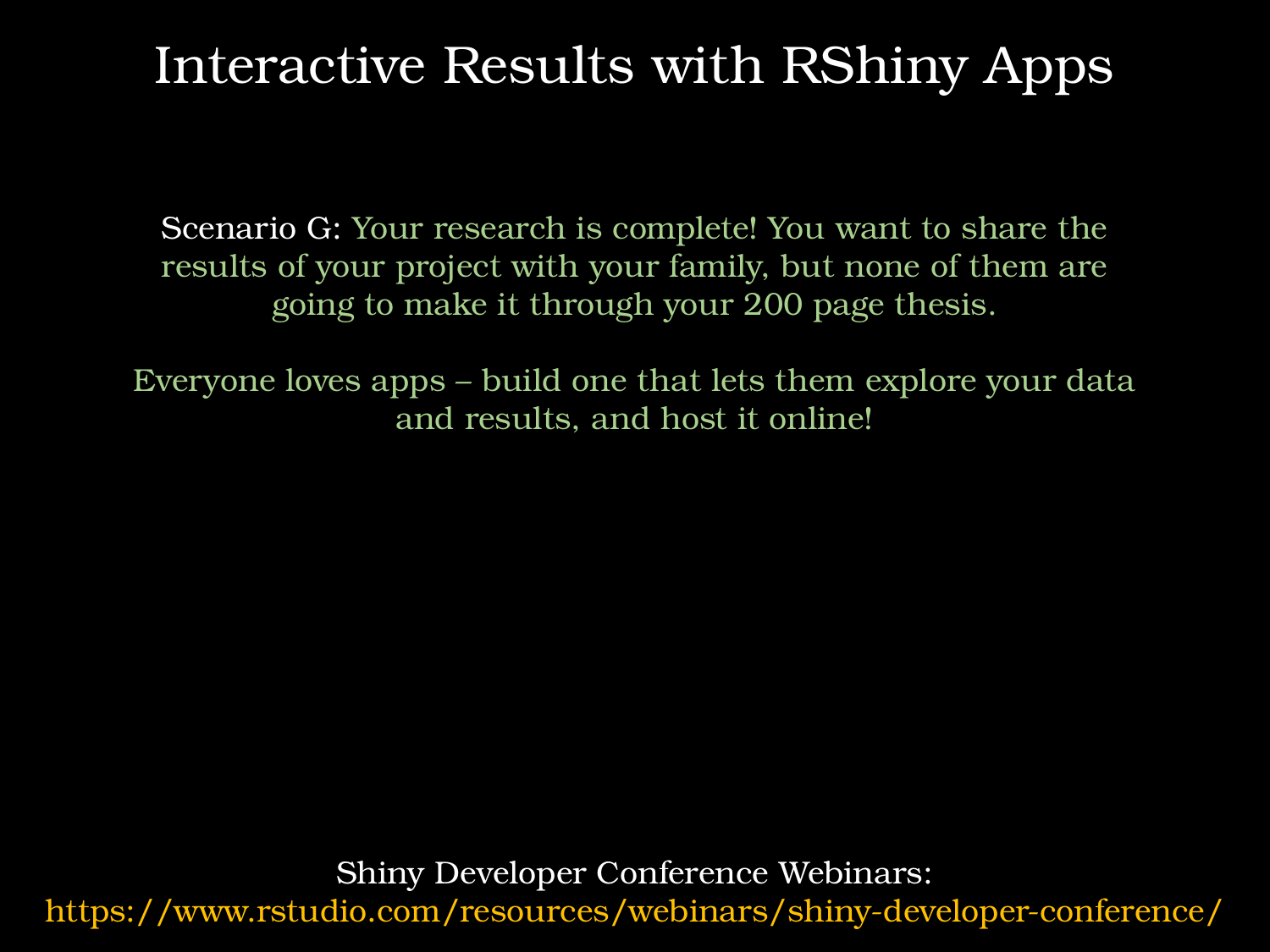

Interactive Results with RShiny Apps
Scenario G: Your research is complete! You want to share the results of your project with your family, but none of them are going to make it through your 200 page thesis.

Everyone loves apps – build one that lets them explore your data and results, and host it online!
Shiny Developer Conference Webinars: https://www.rstudio.com/resources/webinars/shiny-developer-conference/